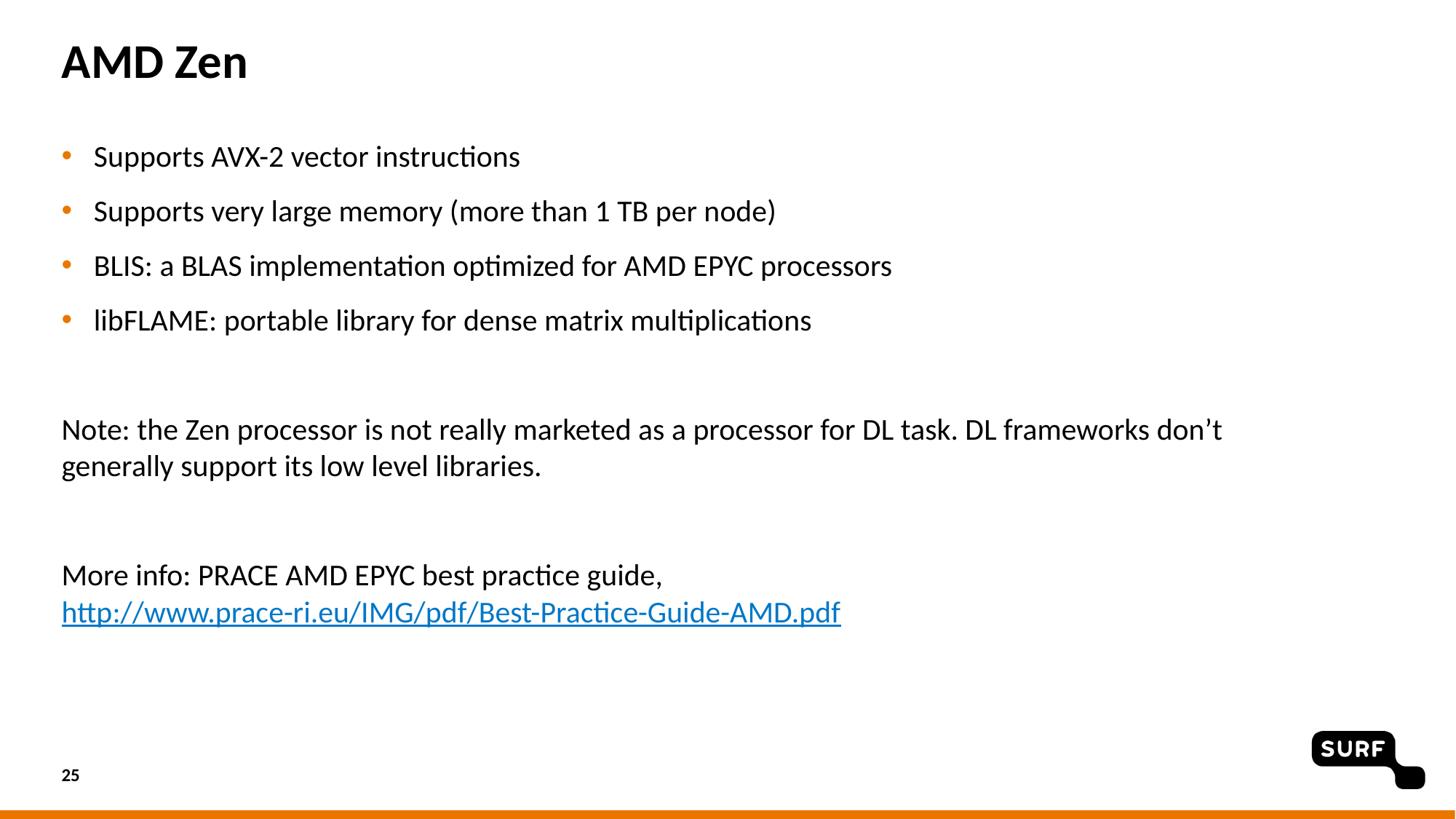

# AMD Zen
Supports AVX-2 vector instructions
Supports very large memory (more than 1 TB per node)
BLIS: a BLAS implementation optimized for AMD EPYC processors
libFLAME: portable library for dense matrix multiplications

Note: the Zen processor is not really marketed as a processor for DL task. DL frameworks don’t generally support its low level libraries.

More info: PRACE AMD EPYC best practice guide, http://www.prace-ri.eu/IMG/pdf/Best-Practice-Guide-AMD.pdf
25